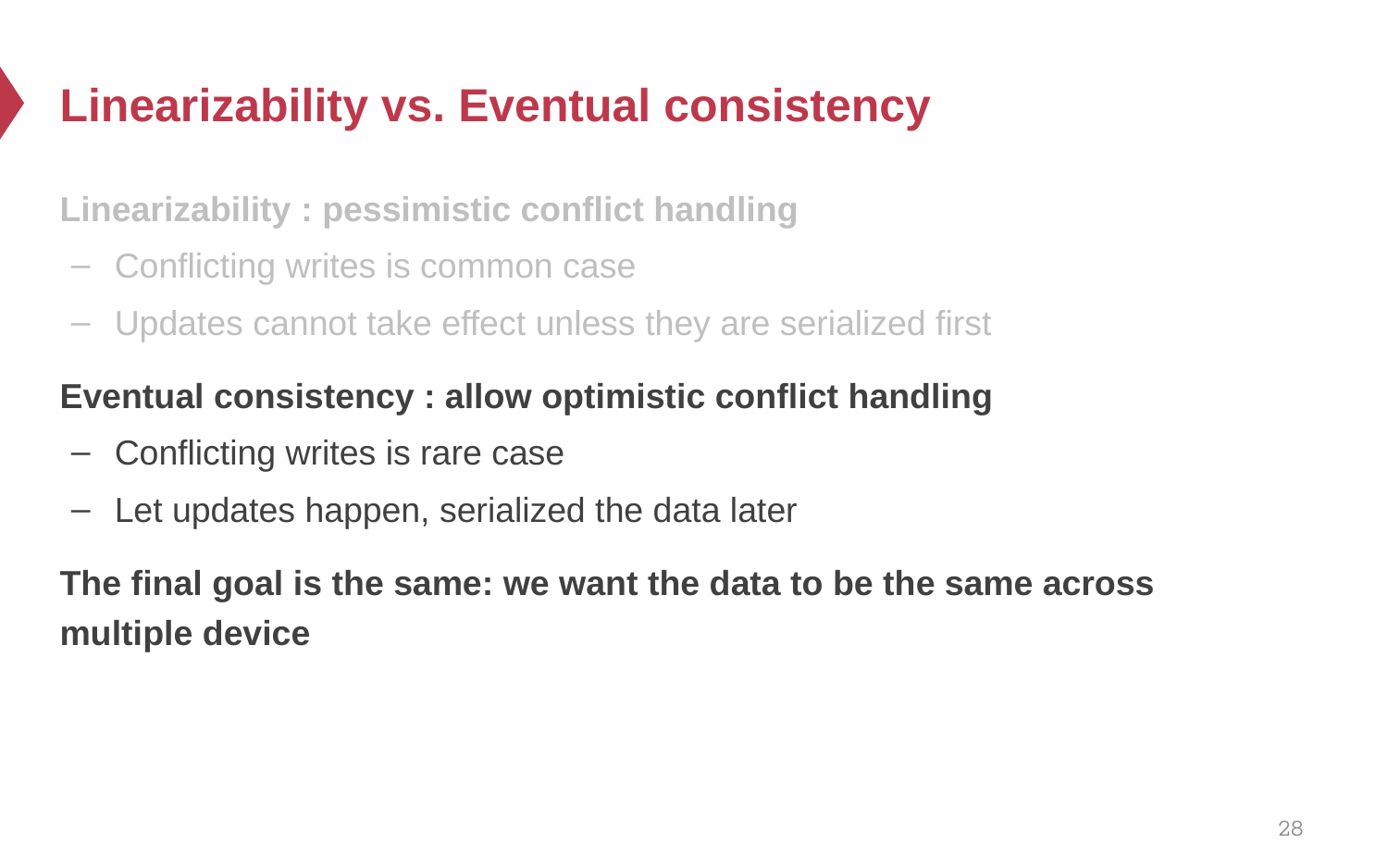

# Linearizability vs. Eventual consistency
Linearizability : pessimistic conflict handling
Conflicting writes is common case
Updates cannot take effect unless they are serialized first
Eventual consistency : allow optimistic conflict handling
Conflicting writes is rare case
Let updates happen, serialized the data later
The final goal is the same: we want the data to be the same across multiple device
28